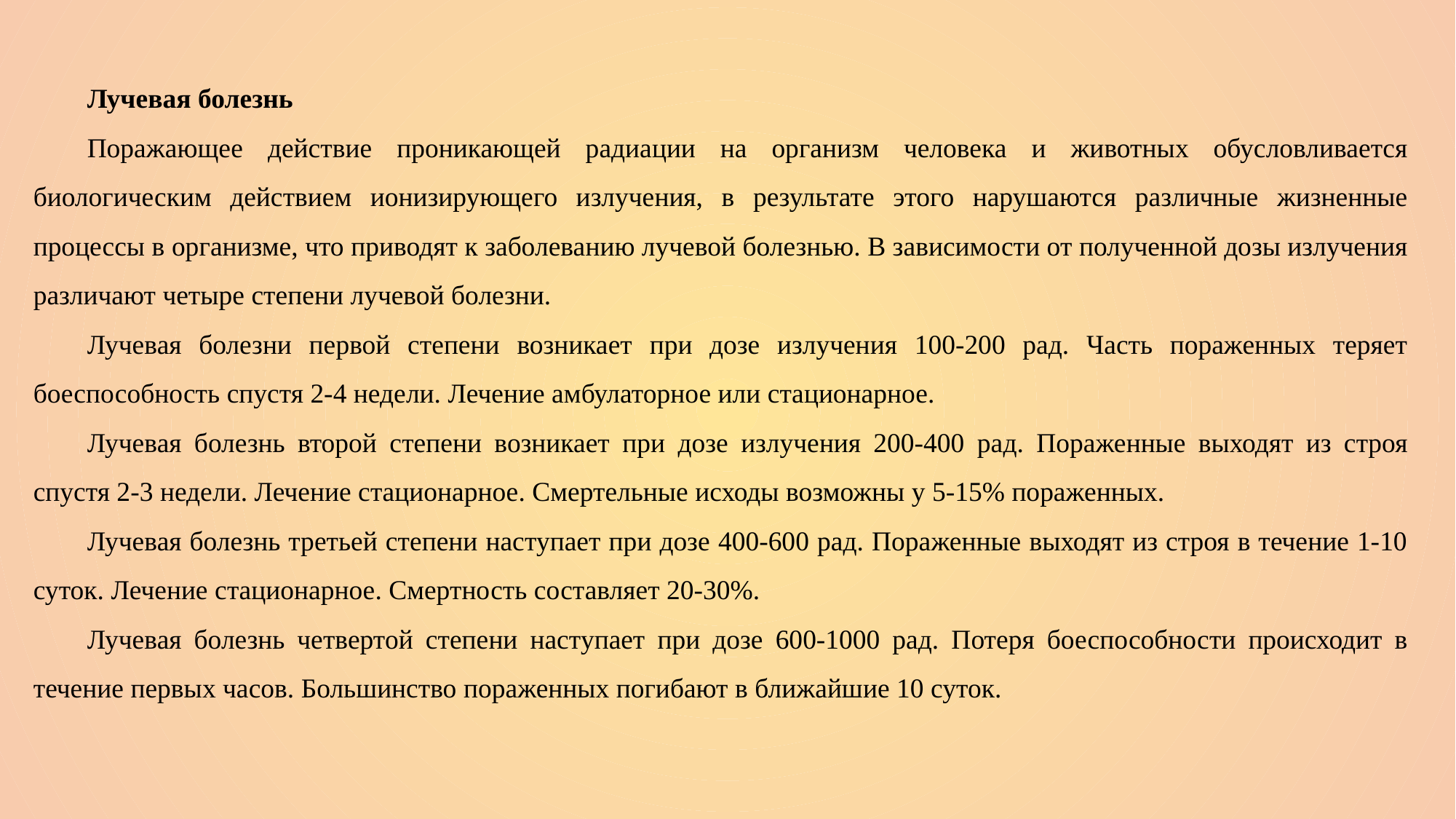

Лучевая болезнь
Поражающее действие проникающей радиации на организм человека и животных обусловливается биологическим действием ионизирующего излучения, в результате этого нарушаются различные жизненные процессы в организме, что приводят к заболеванию лучевой болезнью. В зависимости от полученной дозы излучения различают четыре степени лучевой болезни.
Лучевая болезни первой степени возникает при дозе излучения 100-200 рад. Часть пораженных теряет боеспособность спустя 2-4 недели. Лечение амбулаторное или стационарное.
Лучевая болезнь второй степени возникает при дозе излучения 200-400 рад. Пораженные выходят из строя спустя 2-3 недели. Лечение стационарное. Смертельные исходы возможны у 5-15% пораженных.
Лучевая болезнь третьей степени наступает при дозе 400-600 рад. Пораженные выходят из строя в течение 1-10 суток. Лечение стационарное. Смертность составляет 20-30%.
Лучевая болезнь четвертой степени наступает при дозе 600-1000 рад. Потеря боеспособности происходит в течение первых часов. Большинство пораженных погибают в ближайшие 10 суток.